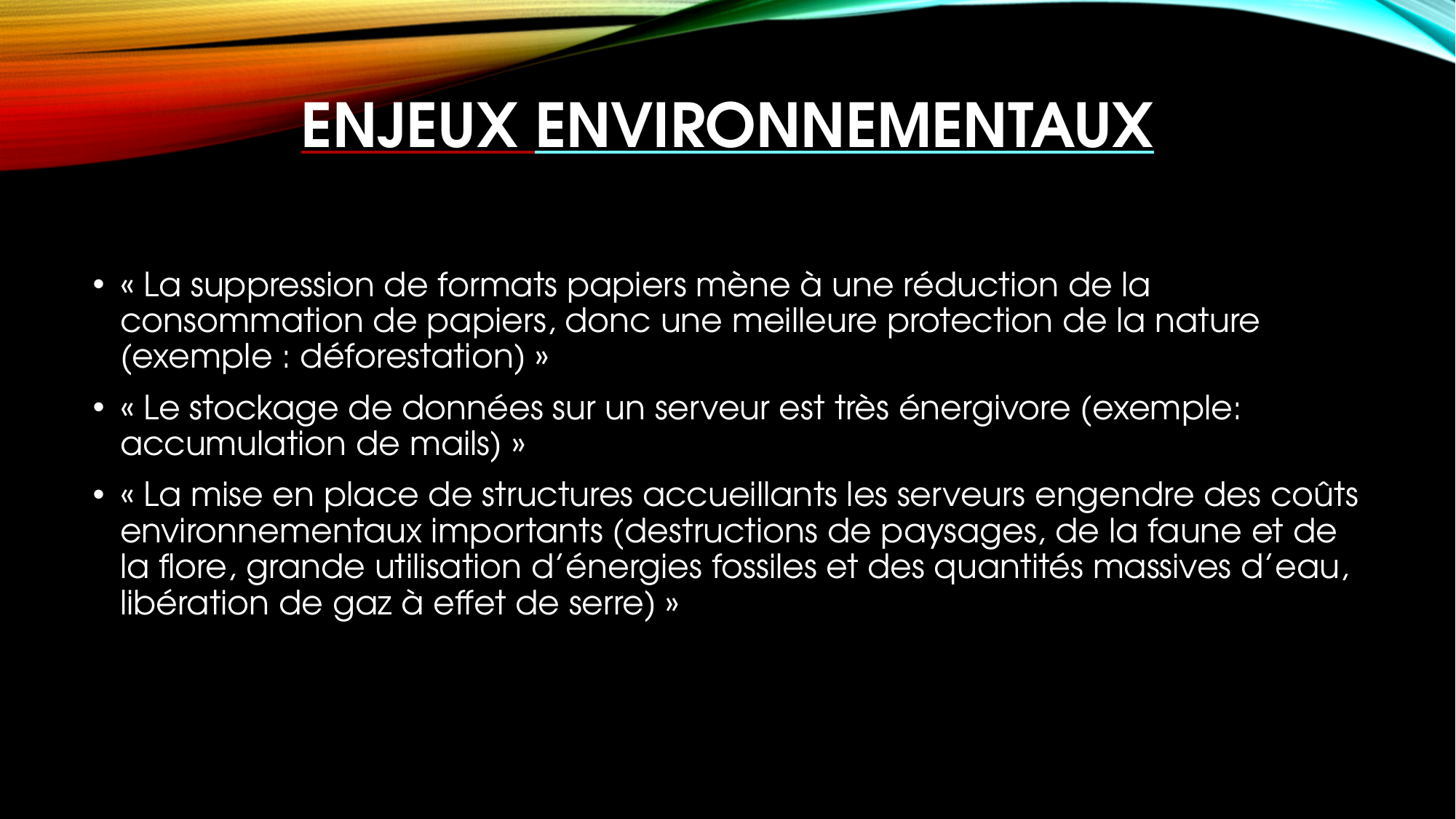

# ENJEUX ENVIRONNEMENTAUX
« La suppression de formats papiers mène à une réduction de la consommation de papiers, donc une meilleure protection de la nature (exemple : déforestation) »
« Le stockage de données sur un serveur est très énergivore (exemple: accumulation de mails) »
« La mise en place de structures accueillants les serveurs engendre des coûts environnementaux importants (destructions de paysages, de la faune et de la flore, grande utilisation d’énergies fossiles et des quantités massives d’eau, libération de gaz à effet de serre) »